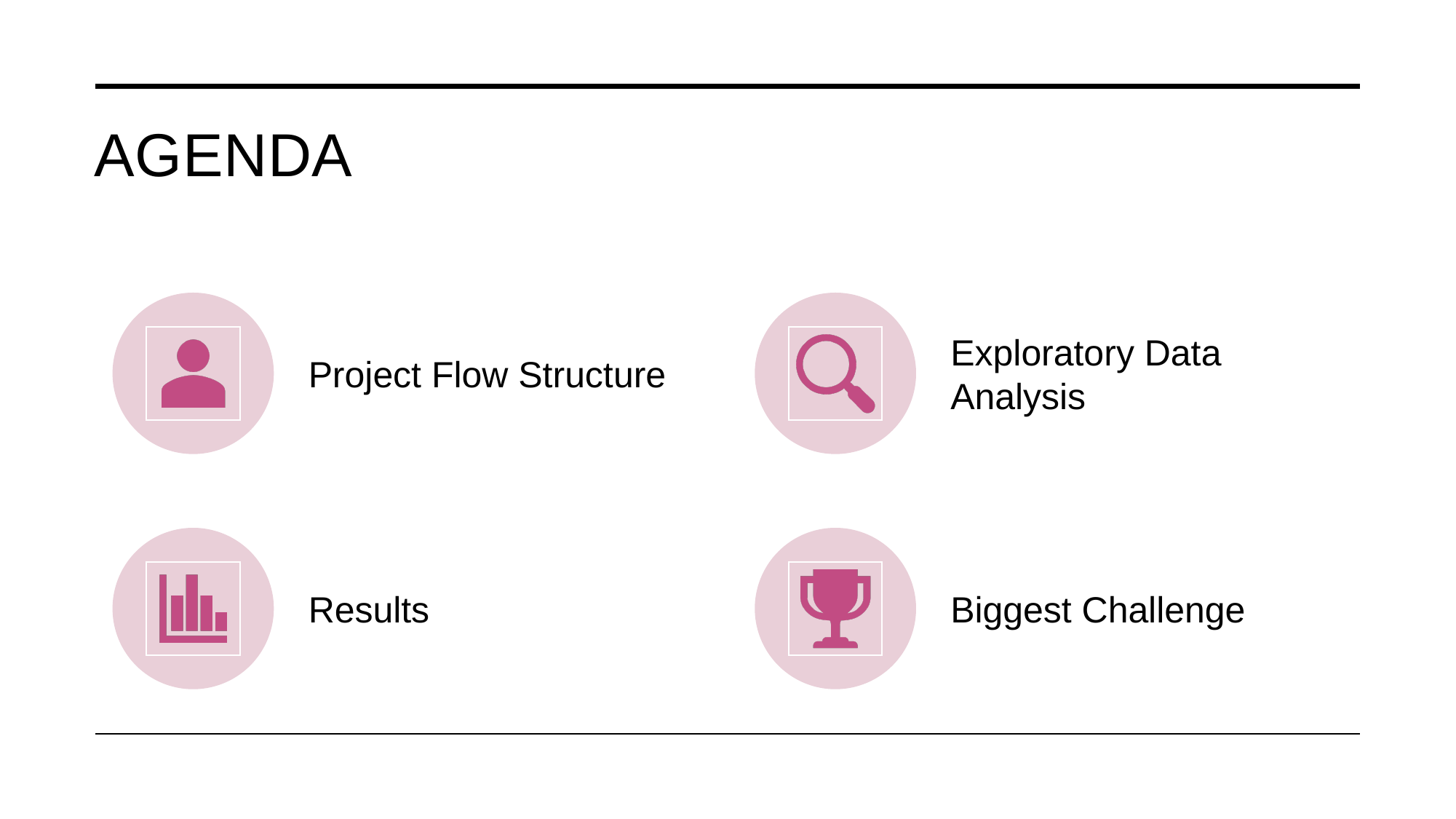

# Agenda
Project Flow Structure
Exploratory Data Analysis
Results
Biggest Challenge